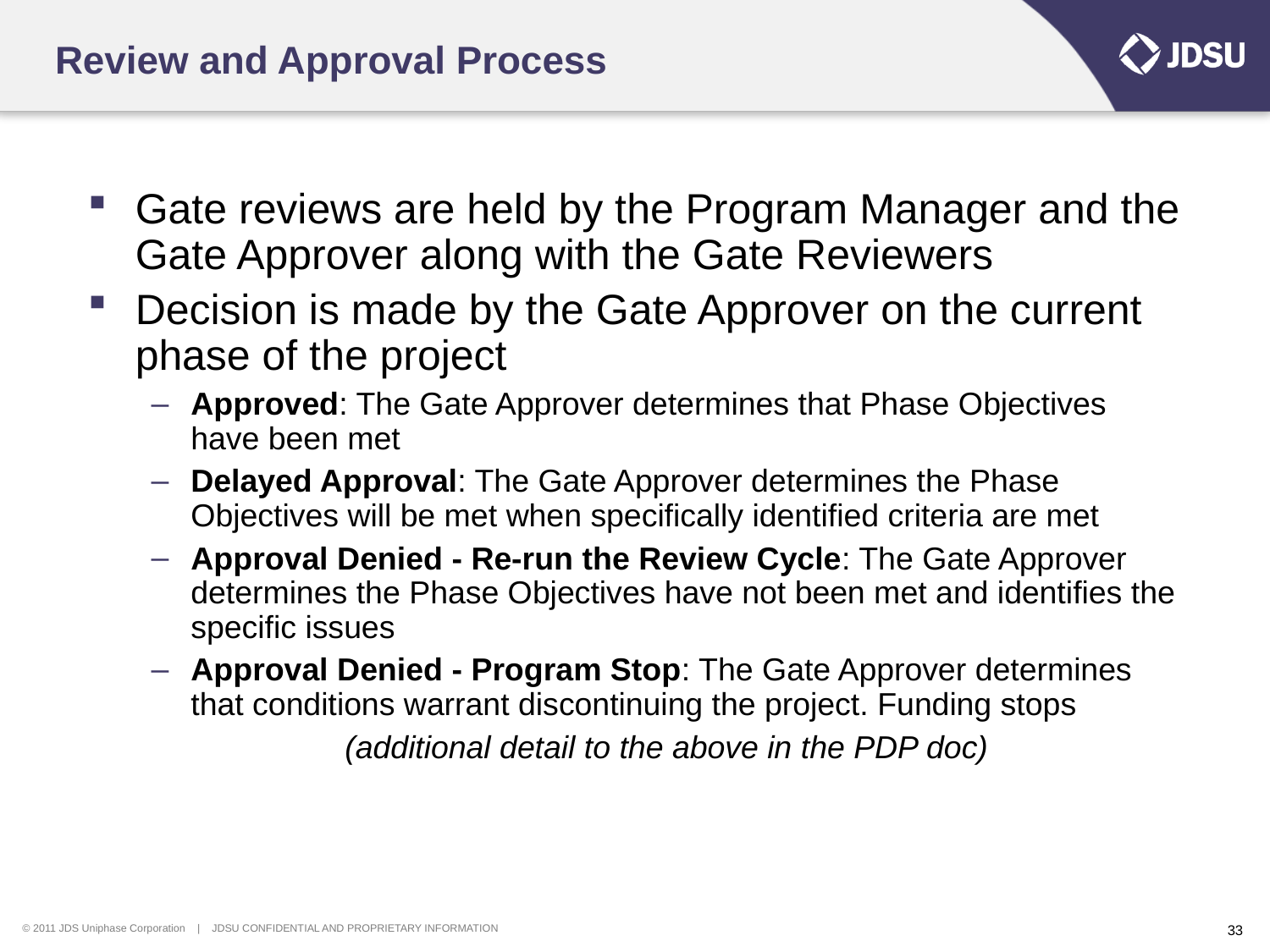

# Review and Approval Process
Gate reviews are held by the Program Manager and the Gate Approver along with the Gate Reviewers
Decision is made by the Gate Approver on the current phase of the project
Approved: The Gate Approver determines that Phase Objectives have been met
Delayed Approval: The Gate Approver determines the Phase Objectives will be met when specifically identified criteria are met
Approval Denied - Re-run the Review Cycle: The Gate Approver determines the Phase Objectives have not been met and identifies the specific issues
Approval Denied - Program Stop: The Gate Approver determines that conditions warrant discontinuing the project. Funding stops
(additional detail to the above in the PDP doc)